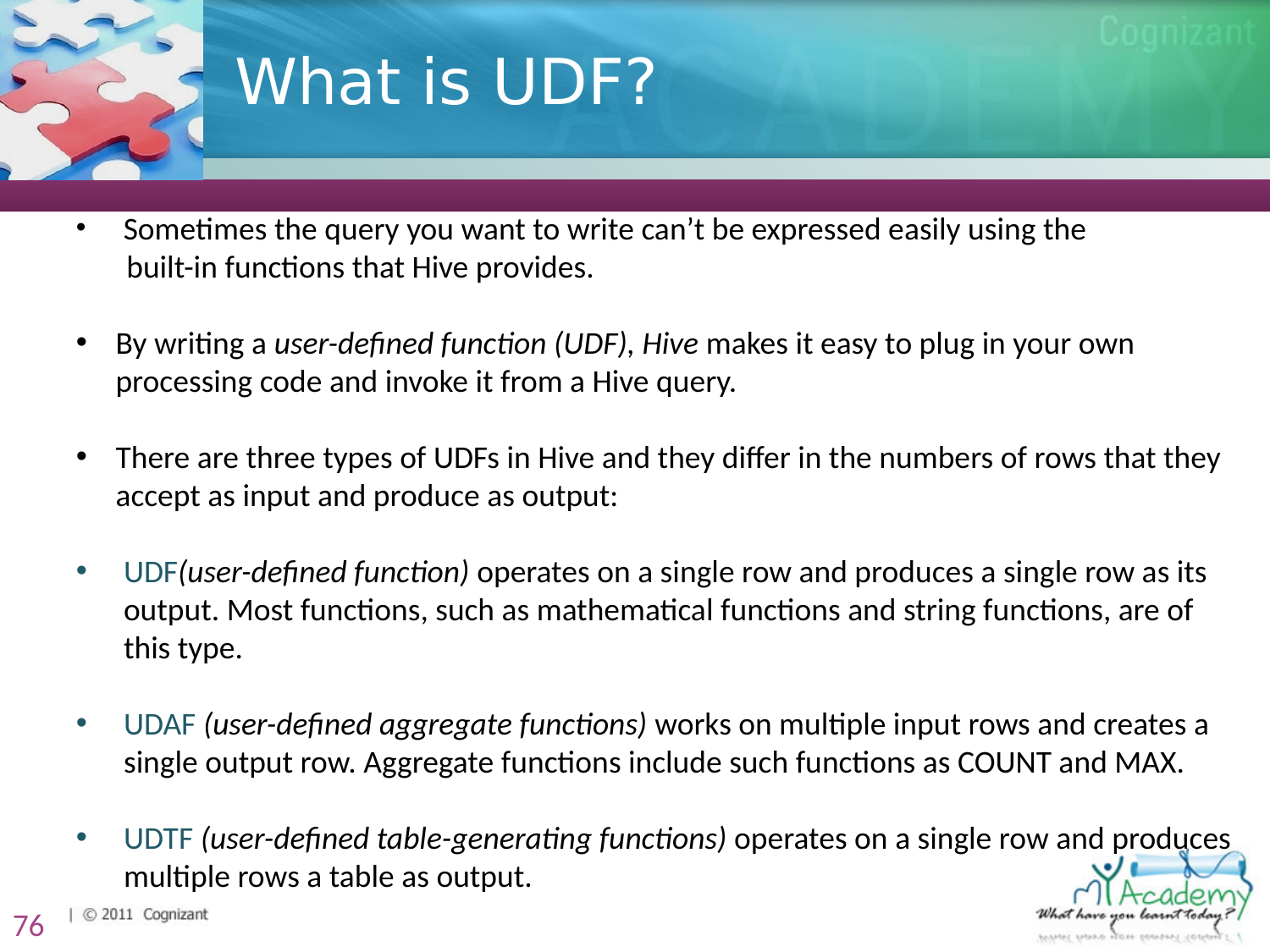

# What is UDF?
 Sometimes the query you want to write can’t be expressed easily using the
       built-in functions that Hive provides.

By writing a user-defined function (UDF), Hive makes it easy to plug in your own processing code and invoke it from a Hive query.

There are three types of UDFs in Hive and they differ in the numbers of rows that they accept as input and produce as output:

UDF(user-defined function) operates on a single row and produces a single row as its output. Most functions, such as mathematical functions and string functions, are of this type.

UDAF (user-defined aggregate functions) works on multiple input rows and creates a single output row. Aggregate functions include such functions as COUNT and MAX.

UDTF (user-defined table-generating functions) operates on a single row and produces multiple rows a table as output.
76